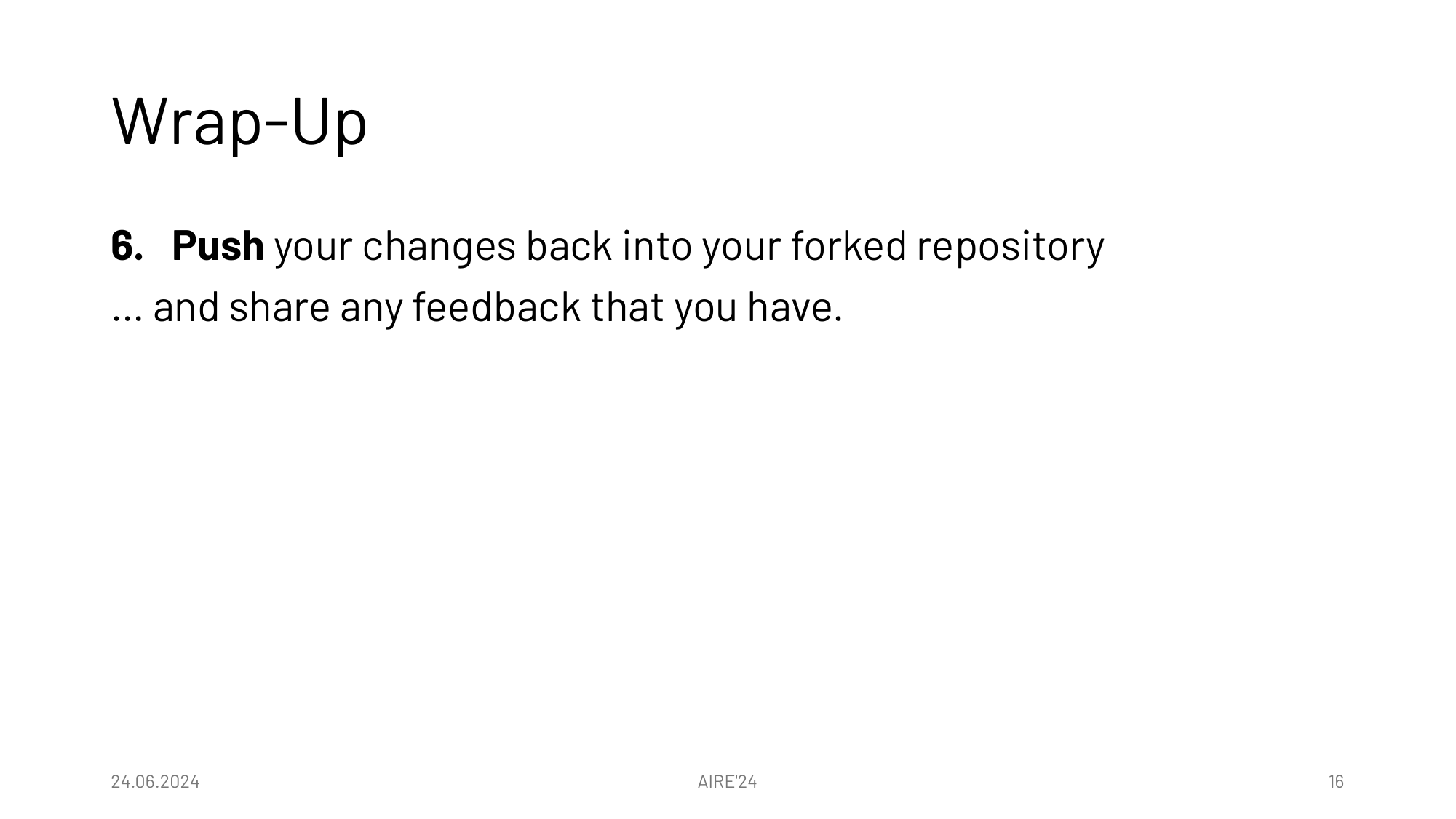

# Wrap-Up
Push your changes back into your forked repository
… and share any feedback that you have.
24.06.2024
AIRE'24
16